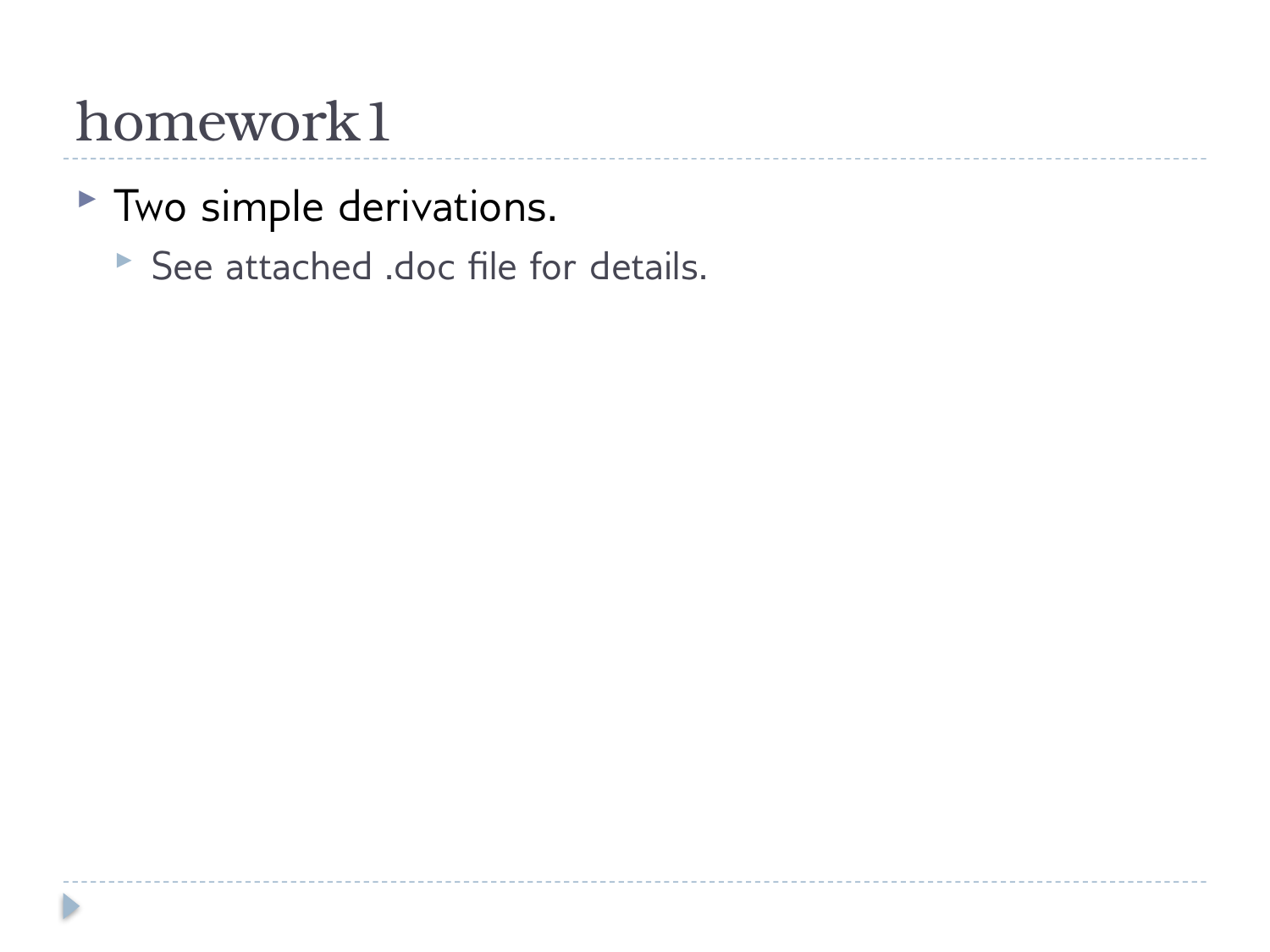

# homework1
Two simple derivations.
See attached .doc file for details.